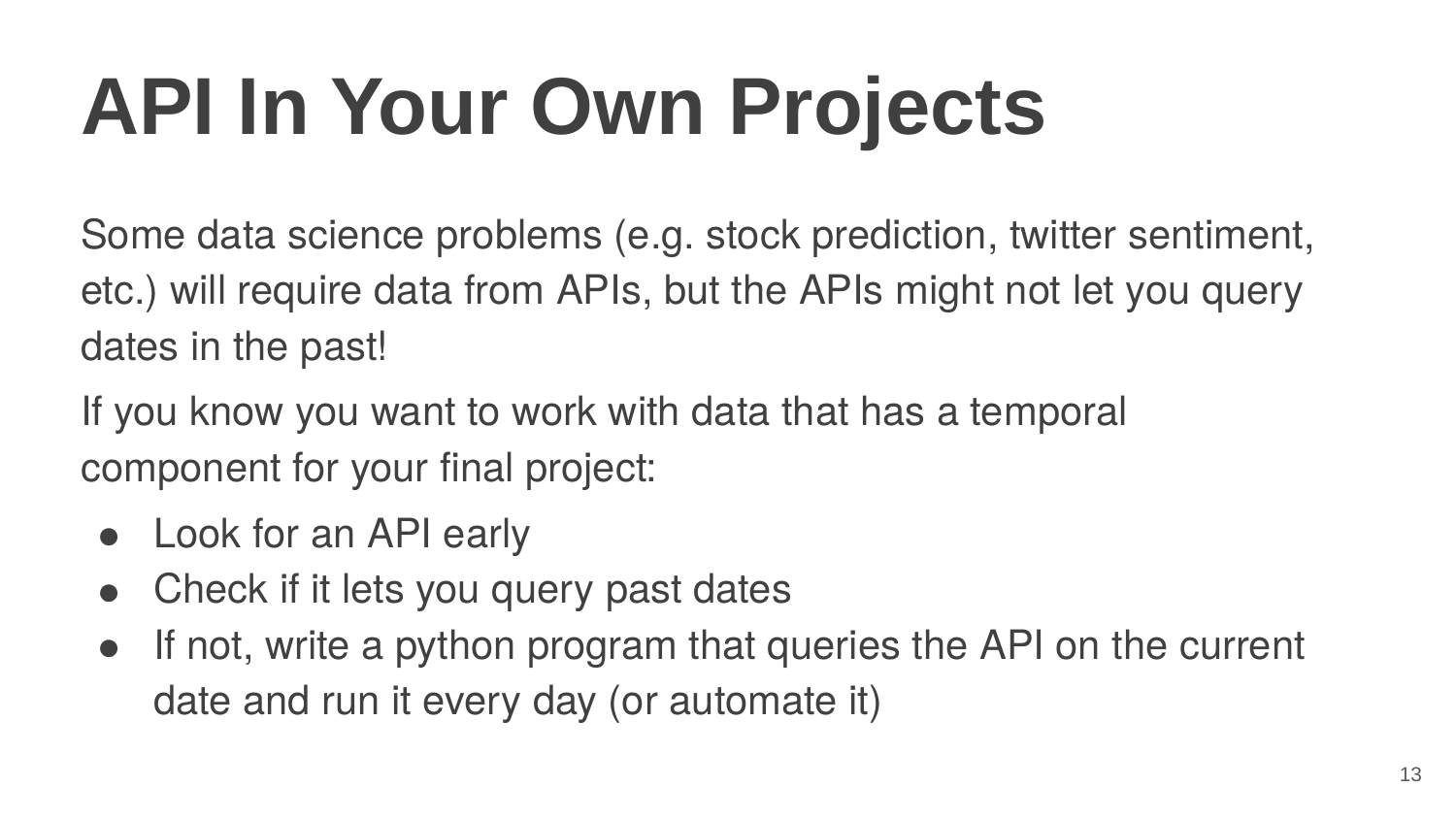

API In Your Own Projects
Some data science problems (e.g. stock prediction, twitter sentiment, etc.) will require data from APIs, but the APIs might not let you query dates in the past!
If you know you want to work with data that has a temporal component for your final project:
Look for an API early
Check if it lets you query past dates
If not, write a python program that queries the API on the current date and run it every day (or automate it)
13